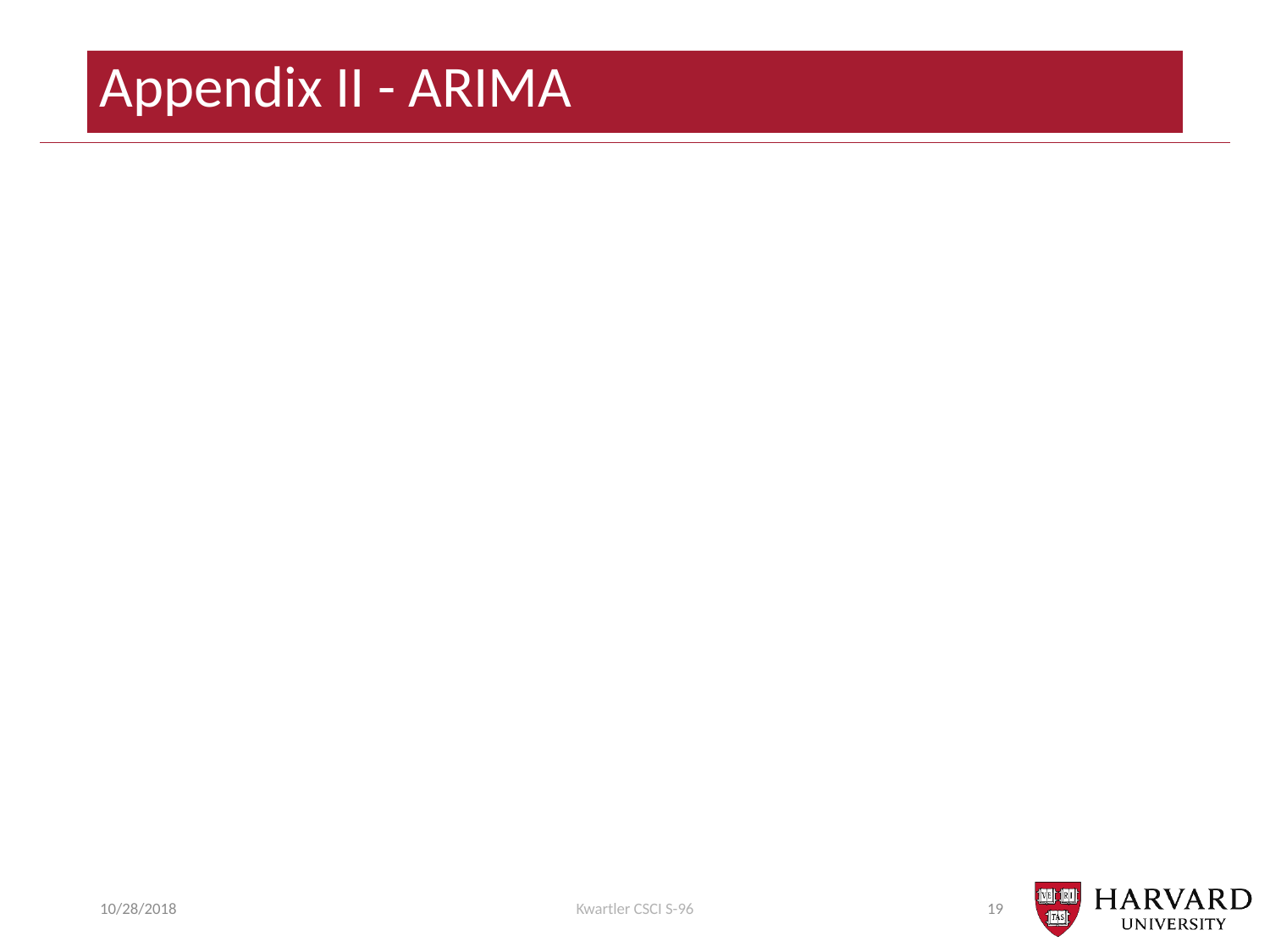

# Appendix II - ARIMA
10/28/2018
Kwartler CSCI S-96
19